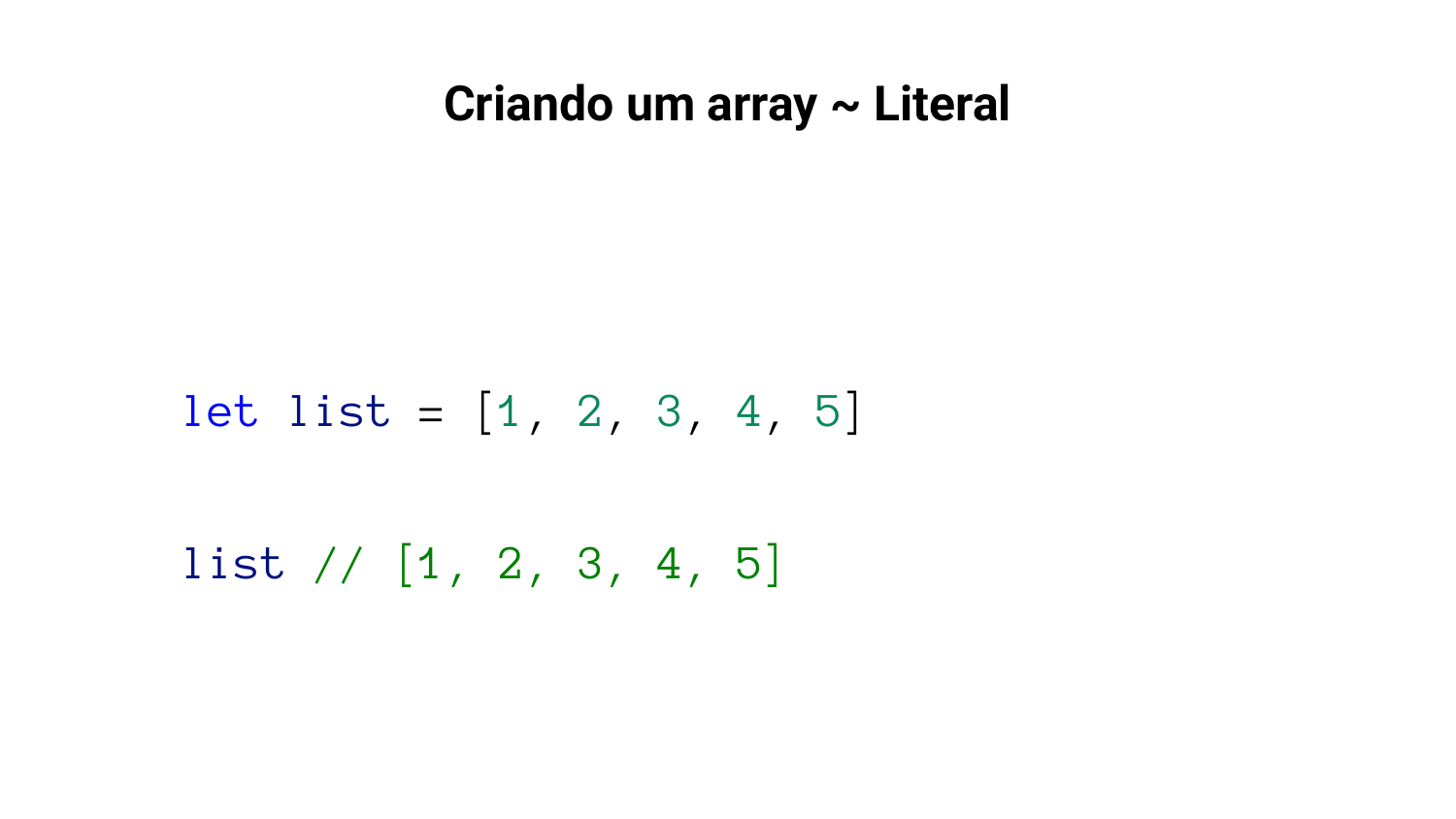

Criando um array ~ Literal
let list = [1, 2, 3, 4, 5]

list // [1, 2, 3, 4, 5]